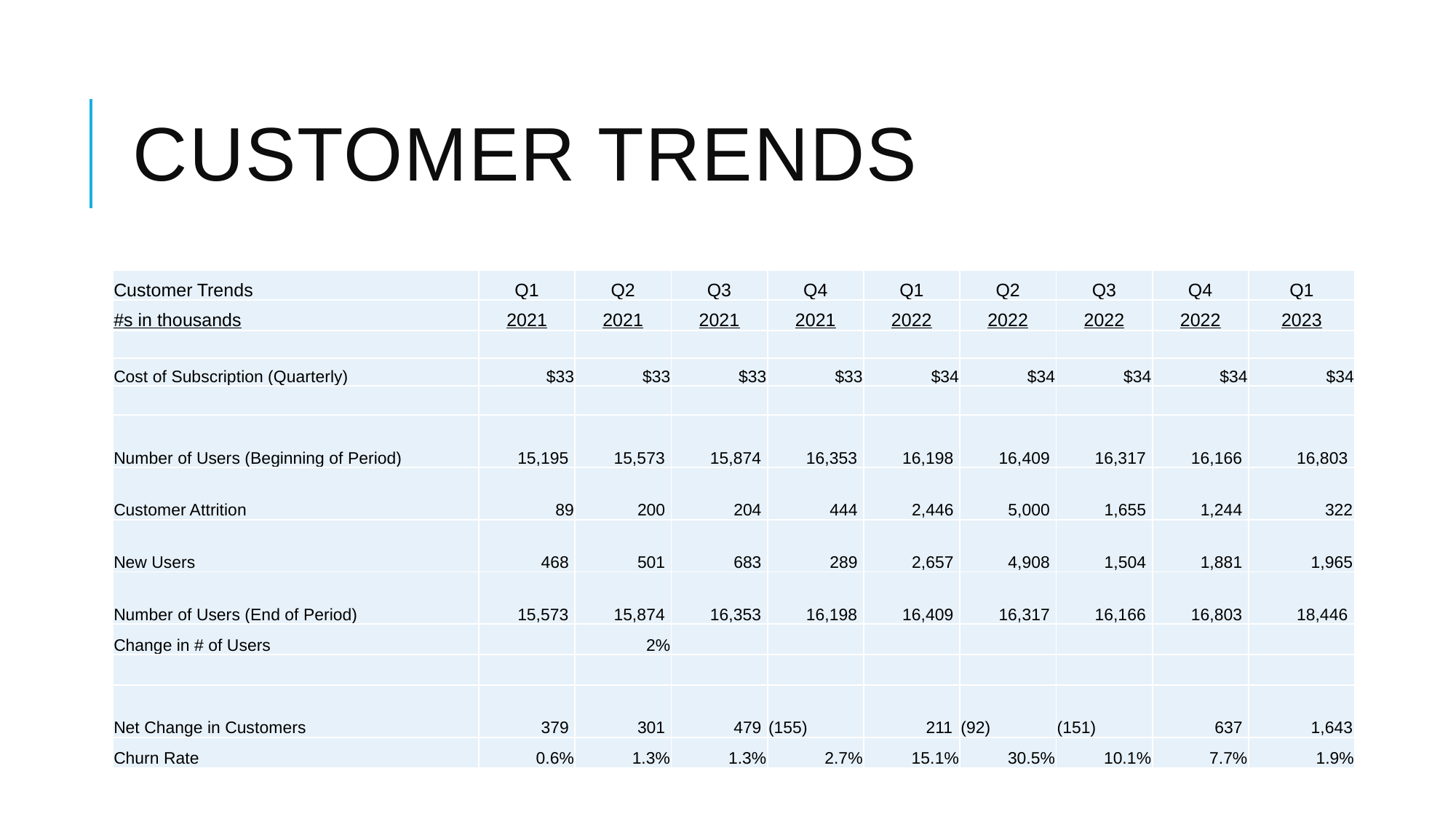

# Customer Trends
| Customer Trends | Q1 | Q2 | Q3 | Q4 | Q1 | Q2 | Q3 | Q4 | Q1 |
| --- | --- | --- | --- | --- | --- | --- | --- | --- | --- |
| #s in thousands | 2021 | 2021 | 2021 | 2021 | 2022 | 2022 | 2022 | 2022 | 2023 |
|  |  |  |  |  |  |  |  |  |  |
| Cost of Subscription (Quarterly) | $33 | $33 | $33 | $33 | $34 | $34 | $34 | $34 | $34 |
|  |  |  |  |  |  |  |  |  |  |
| Number of Users (Beginning of Period) | 15,195 | 15,573 | 15,874 | 16,353 | 16,198 | 16,409 | 16,317 | 16,166 | 16,803 |
| Customer Attrition | 89 | 200 | 204 | 444 | 2,446 | 5,000 | 1,655 | 1,244 | 322 |
| New Users | 468 | 501 | 683 | 289 | 2,657 | 4,908 | 1,504 | 1,881 | 1,965 |
| Number of Users (End of Period) | 15,573 | 15,874 | 16,353 | 16,198 | 16,409 | 16,317 | 16,166 | 16,803 | 18,446 |
| Change in # of Users |  | 2% |  |  |  |  |  |  |  |
|  |  |  |  |  |  |  |  |  |  |
| Net Change in Customers | 379 | 301 | 479 | (155) | 211 | (92) | (151) | 637 | 1,643 |
| Churn Rate | 0.6% | 1.3% | 1.3% | 2.7% | 15.1% | 30.5% | 10.1% | 7.7% | 1.9% |